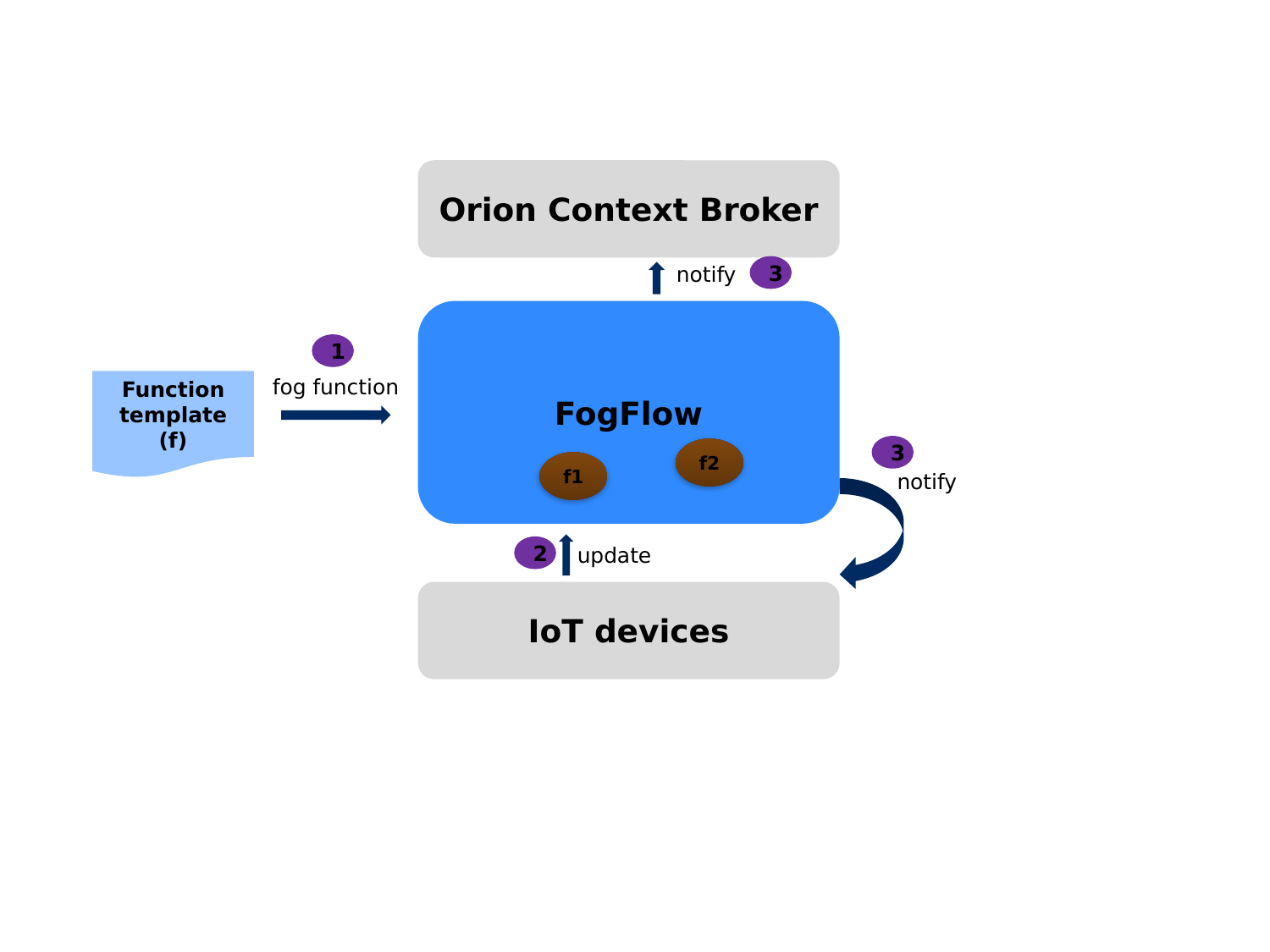

Orion Context Broker
notify
3

FogFlow
1

fog function
Function template
(f)
3
f2
f1
notify

update
2
IoT devices